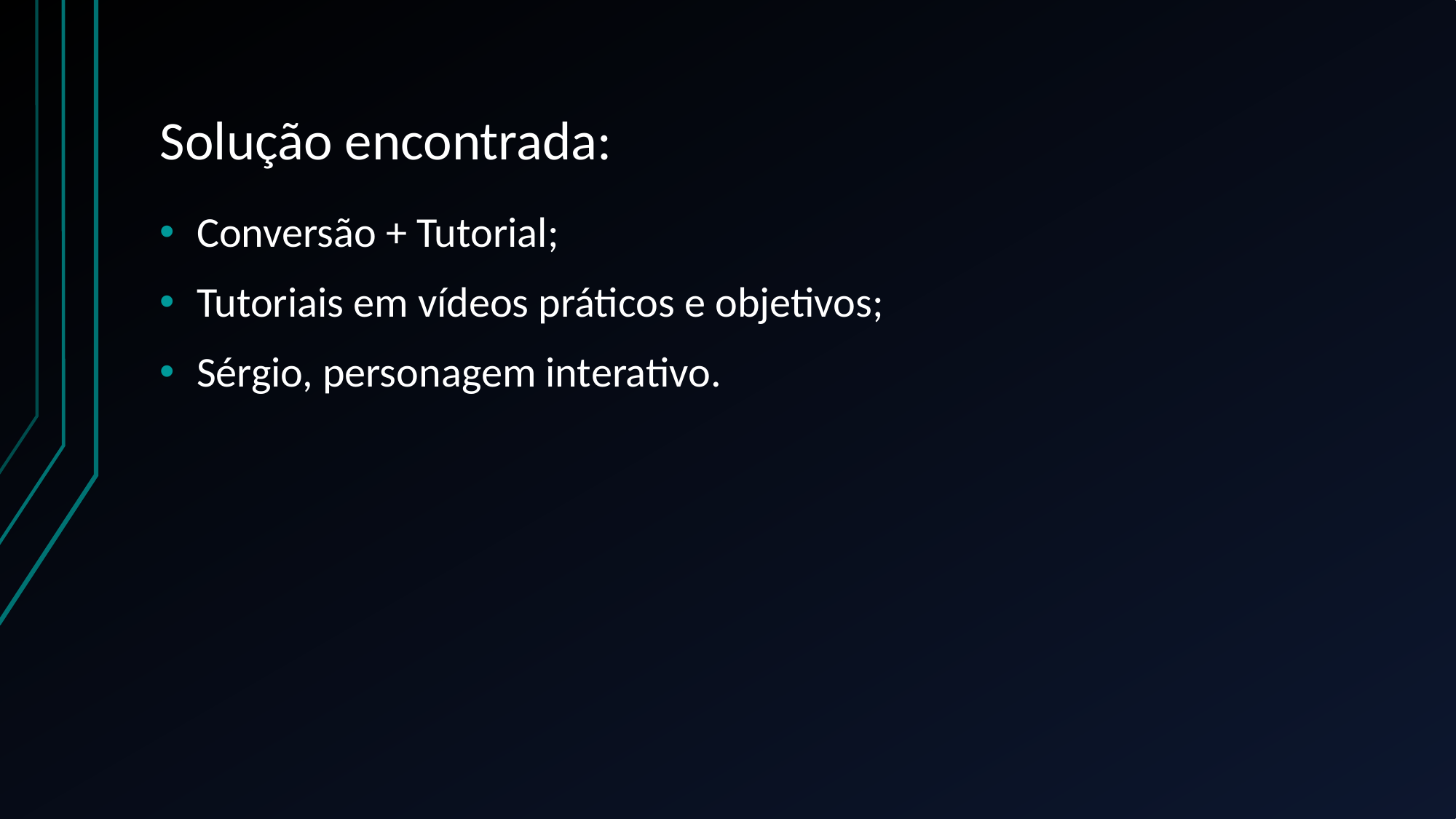

# Solução encontrada:
Conversão + Tutorial;
Tutoriais em vídeos práticos e objetivos;
Sérgio, personagem interativo.